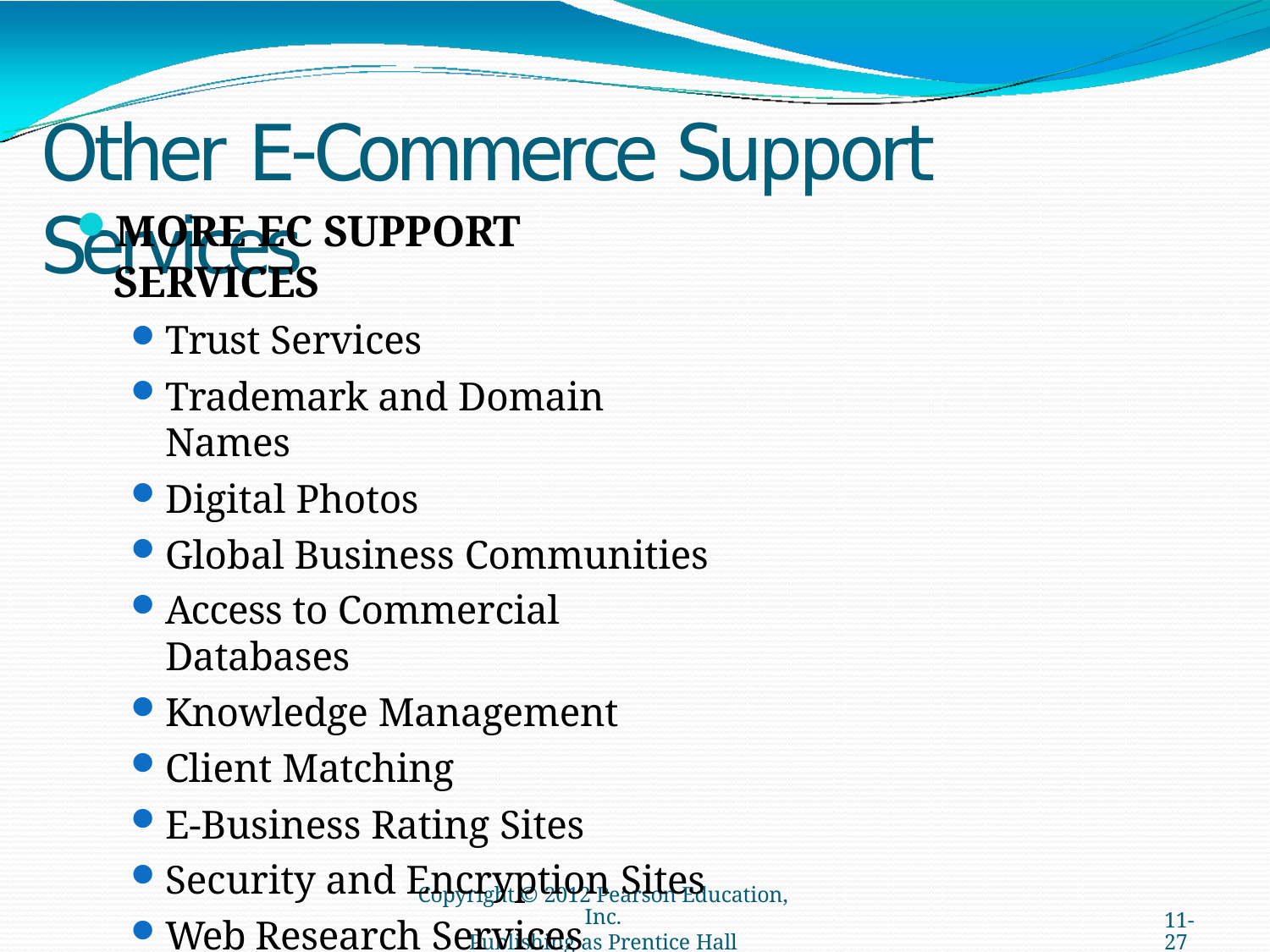

# Other E-Commerce Support Services
MORE EC SUPPORT SERVICES
Trust Services
Trademark and Domain Names
Digital Photos
Global Business Communities
Access to Commercial Databases
Knowledge Management
Client Matching
E-Business Rating Sites
Security and Encryption Sites
Web Research Services
Coupon-Generating Sites
Copyright © 2012 Pearson Education, Inc.
Publishing as Prentice Hall
11-27